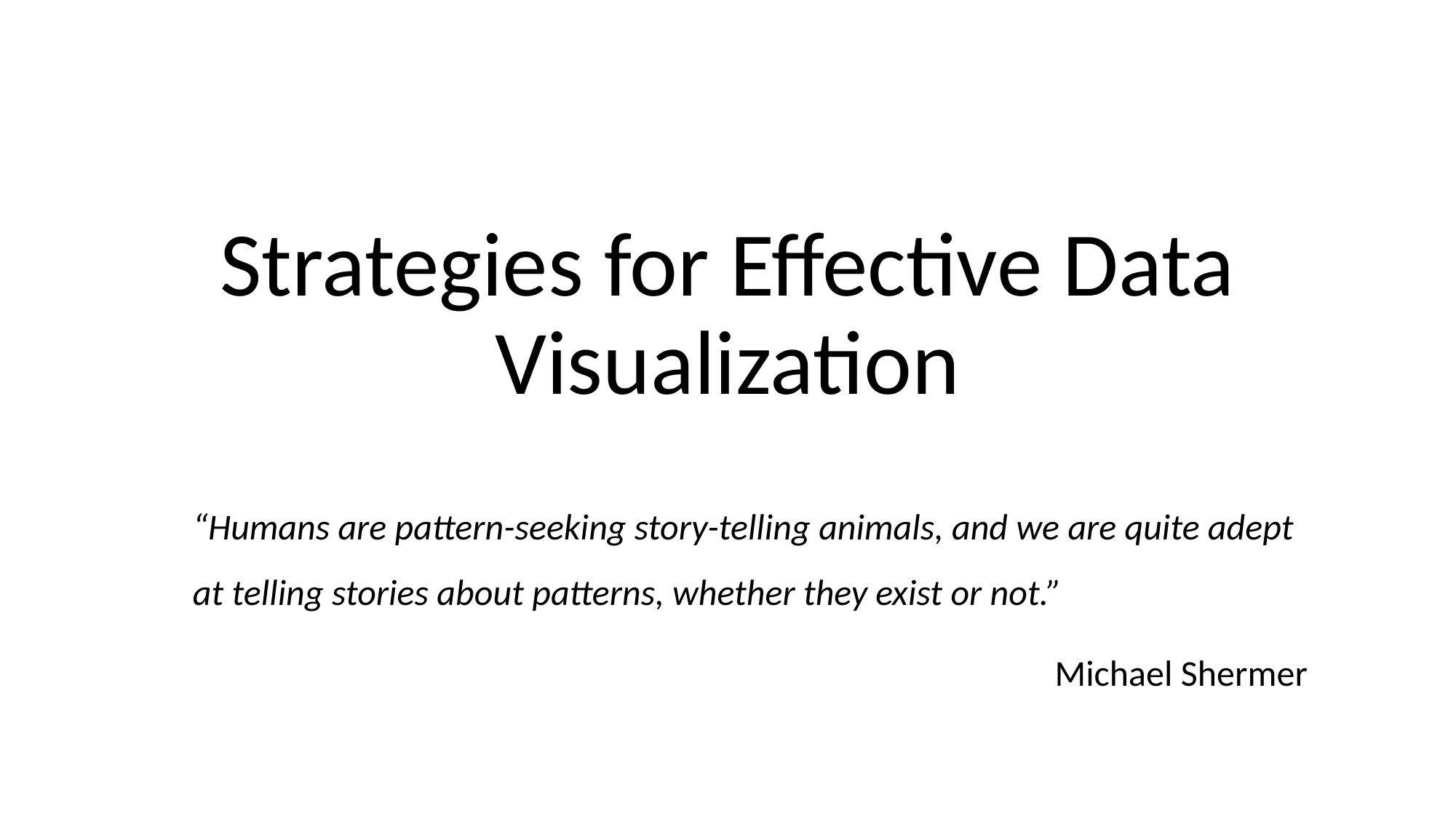

# Strategies for Effective Data Visualization
“Humans are pattern-seeking story-telling animals, and we are quite adept at telling stories about patterns, whether they exist or not.”
Michael Shermer